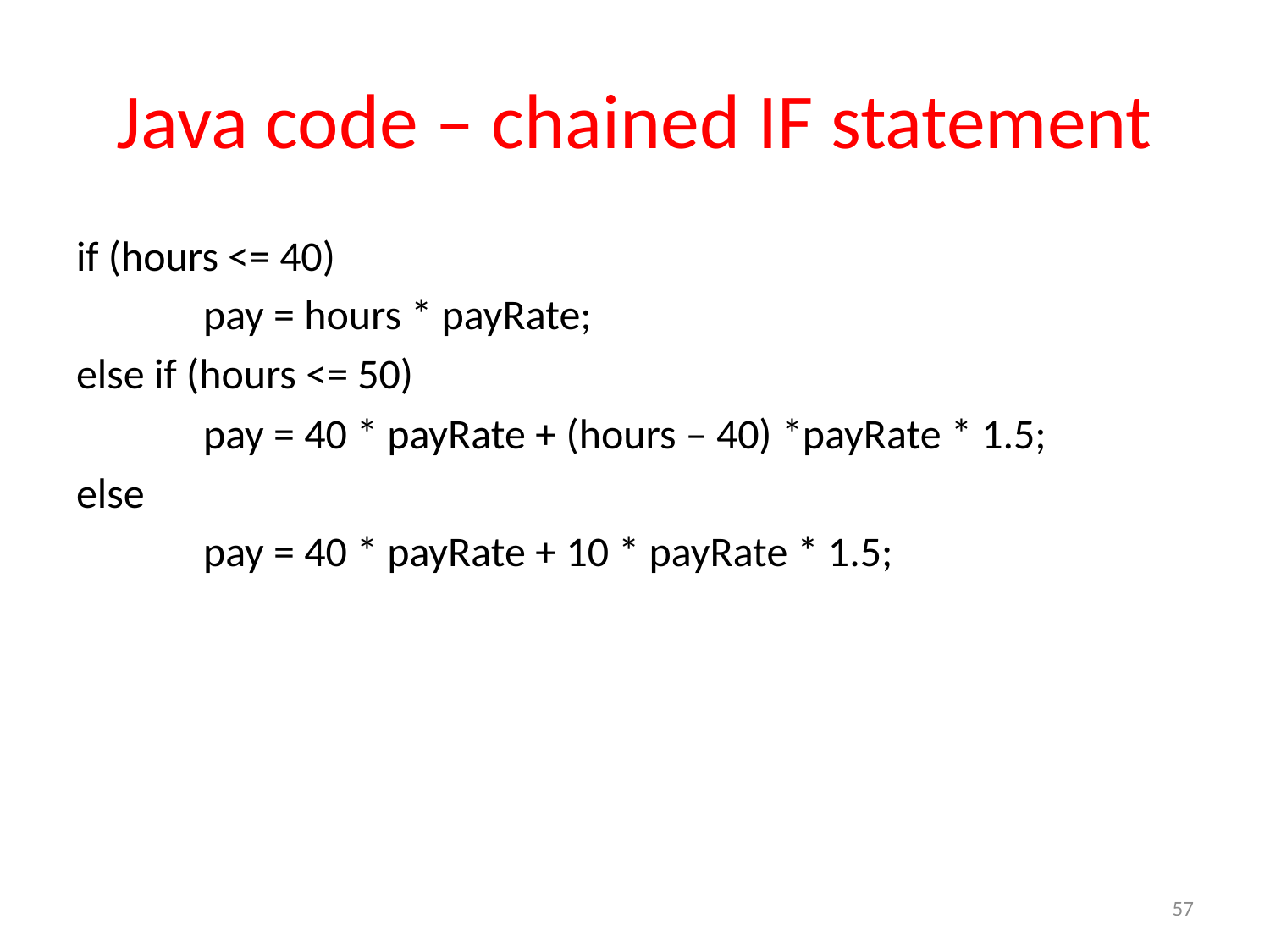

# Java code – chained IF statement
if (hours <= 40)
	pay = hours * payRate;
else if (hours <= 50)
	pay = 40 * payRate + (hours – 40) *payRate * 1.5;
else
	pay = 40 * payRate + 10 * payRate * 1.5;

57